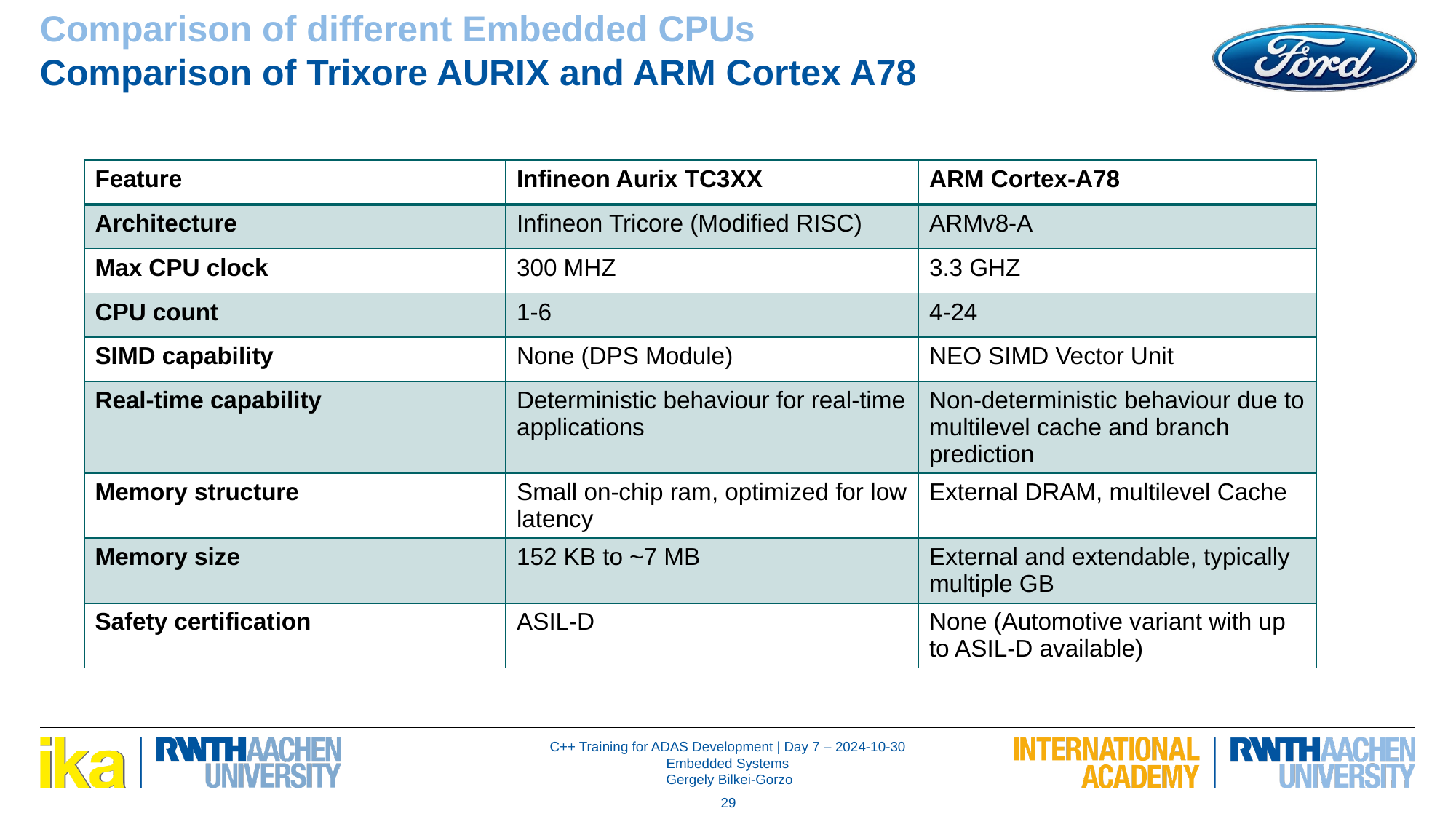

Comparison of different Embedded CPUs
Comparison of Trixore AURIX and ARM Cortex A78

| Feature | Infineon Aurix TC3XX | ARM Cortex-A78 |
| --- | --- | --- |
| Architecture | Infineon Tricore (Modified RISC) | ARMv8-A |
| Max CPU clock | 300 MHZ | 3.3 GHZ |
| CPU count | 1-6 | 4-24 |
| SIMD capability | None (DPS Module) | NEO SIMD Vector Unit |
| Real-time capability | Deterministic behaviour for real-time applications | Non-deterministic behaviour due to multilevel cache and branch prediction |
| Memory structure | Small on-chip ram, optimized for low latency | External DRAM, multilevel Cache |
| Memory size | 152 KB to ~7 MB | External and extendable, typically multiple GB |
| Safety certification | ASIL-D | None (Automotive variant with up to ASIL-D available) |
29